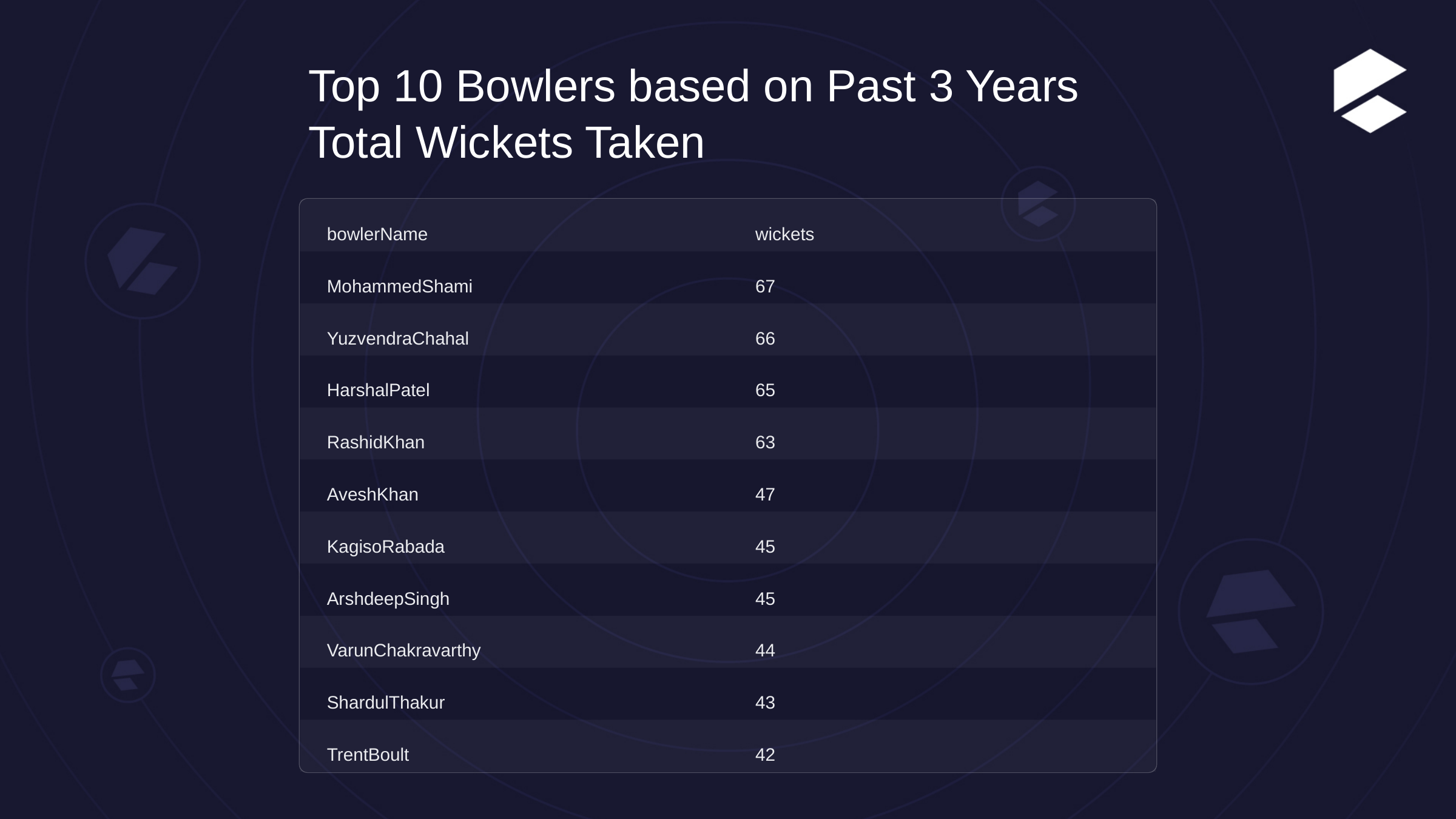

Top 10 Bowlers based on Past 3 Years Total Wickets Taken

bowlerName
wickets

MohammedShami
67

YuzvendraChahal
66

HarshalPatel
65

RashidKhan
63

AveshKhan
47

KagisoRabada
45

ArshdeepSingh
45

VarunChakravarthy
44

ShardulThakur
43

TrentBoult
42